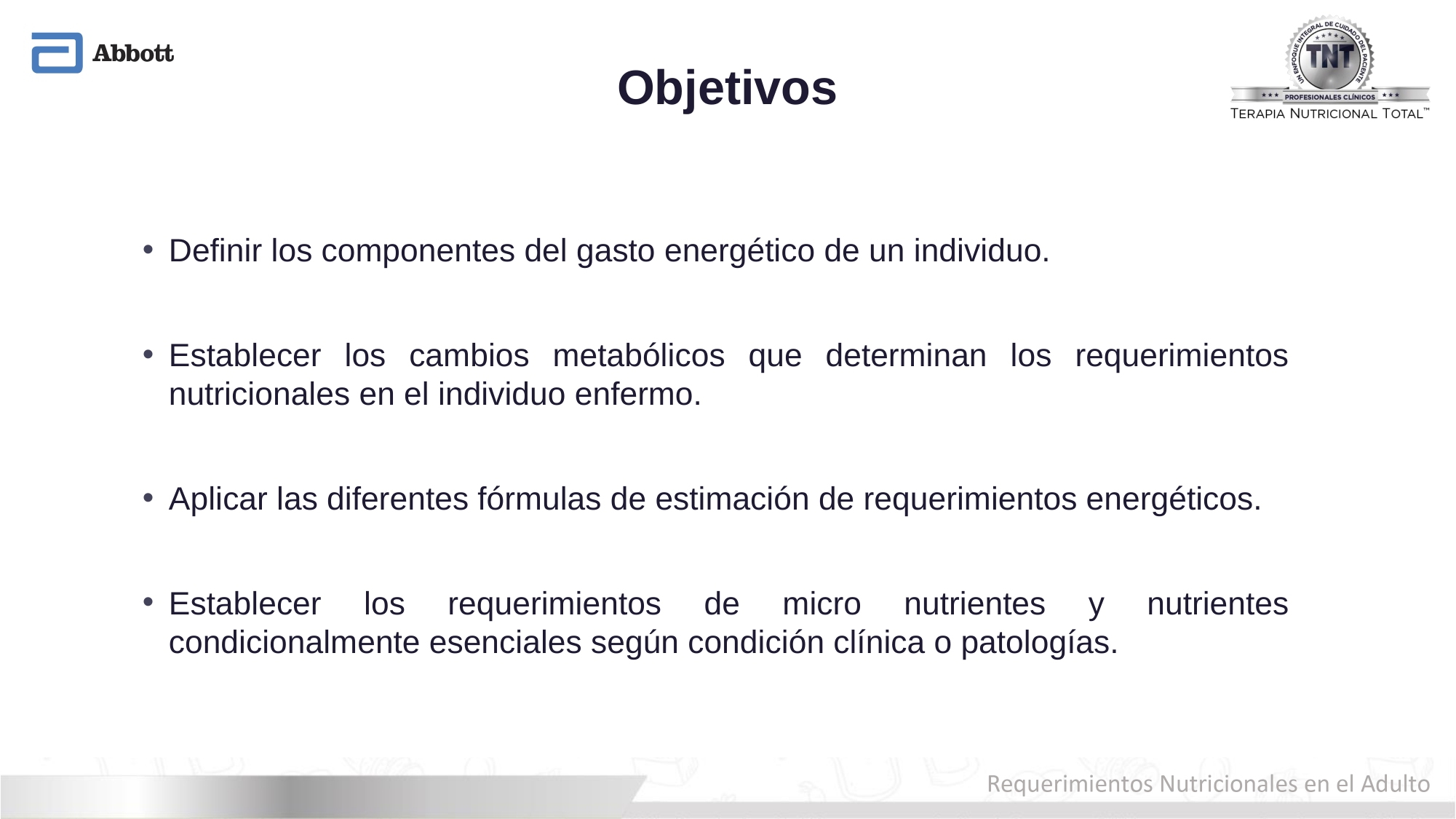

# Objetivos
Definir los componentes del gasto energético de un individuo.

Establecer los cambios metabólicos que determinan los requerimientos nutricionales en el individuo enfermo.

Aplicar las diferentes fórmulas de estimación de requerimientos energéticos.

Establecer los requerimientos de micro nutrientes y nutrientes condicionalmente esenciales según condición clínica o patologías.